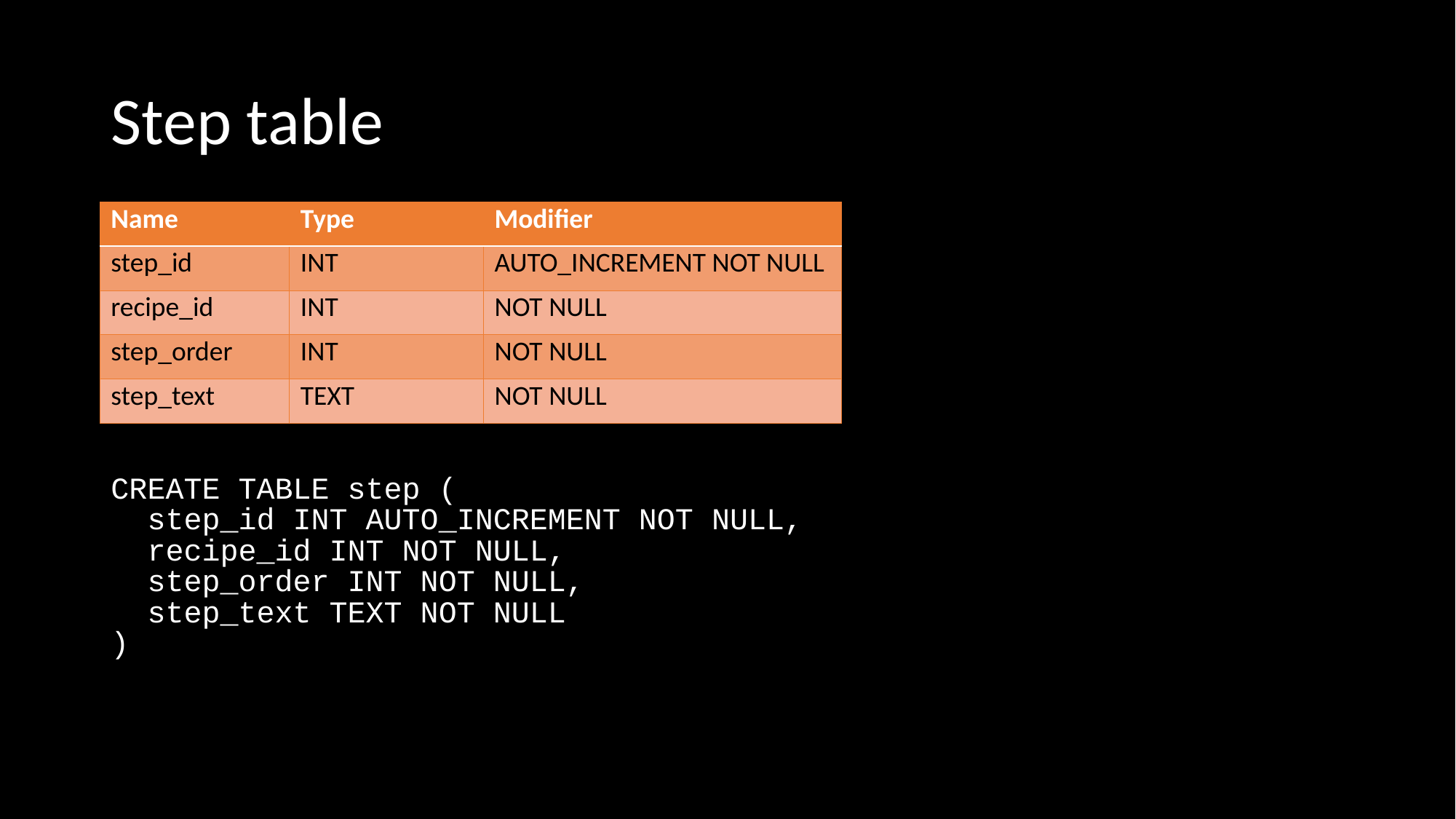

# Step table
| Name | Type | Modifier |
| --- | --- | --- |
| step\_id | INT | AUTO\_INCREMENT NOT NULL |
| recipe\_id | INT | NOT NULL |
| step\_order | INT | NOT NULL |
| step\_text | TEXT | NOT NULL |
CREATE TABLE step (
  step_id INT AUTO_INCREMENT NOT NULL,
  recipe_id INT NOT NULL,
  step_order INT NOT NULL,
  step_text TEXT NOT NULL
)